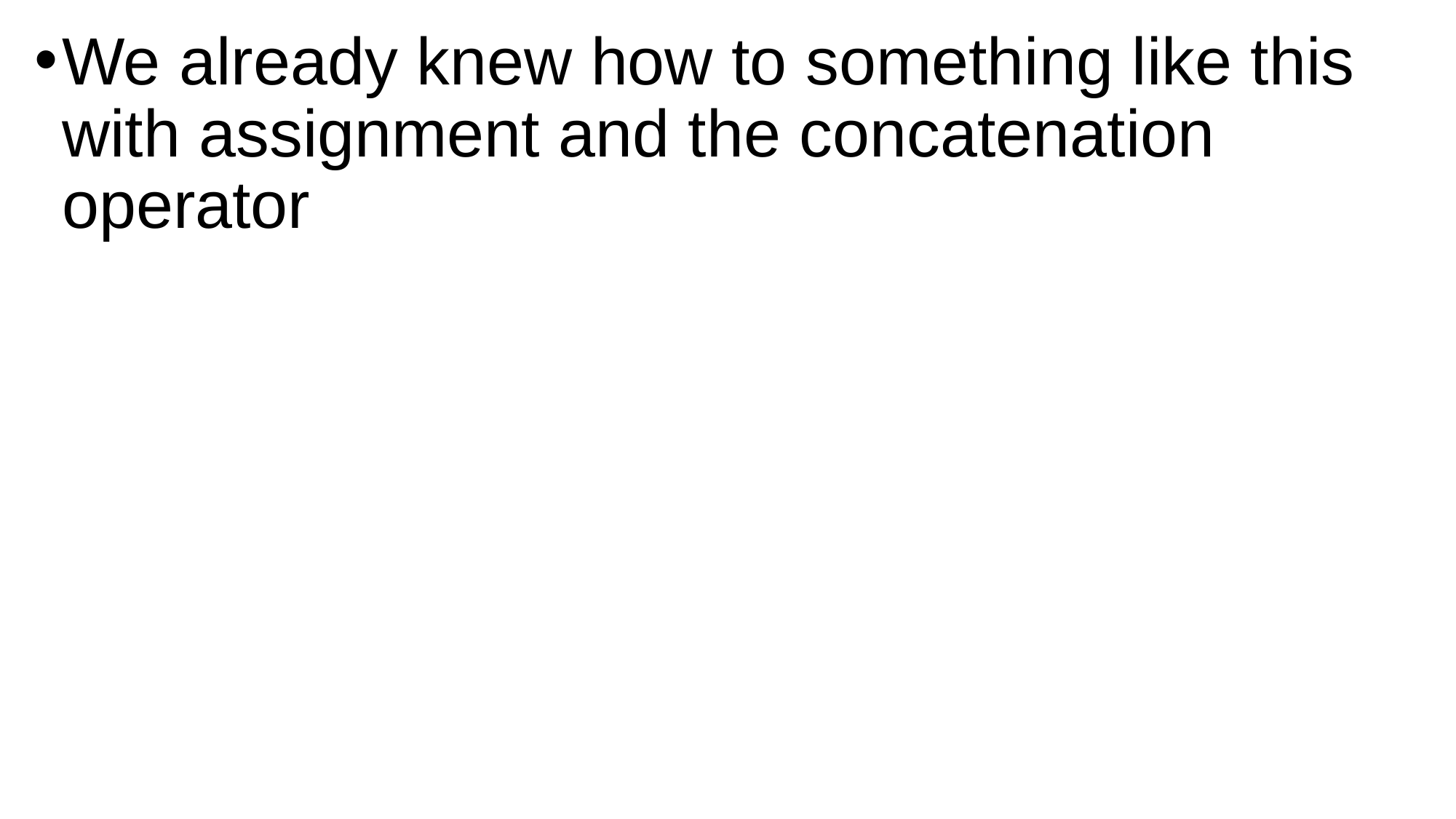

We already knew how to something like this with assignment and the concatenation operator